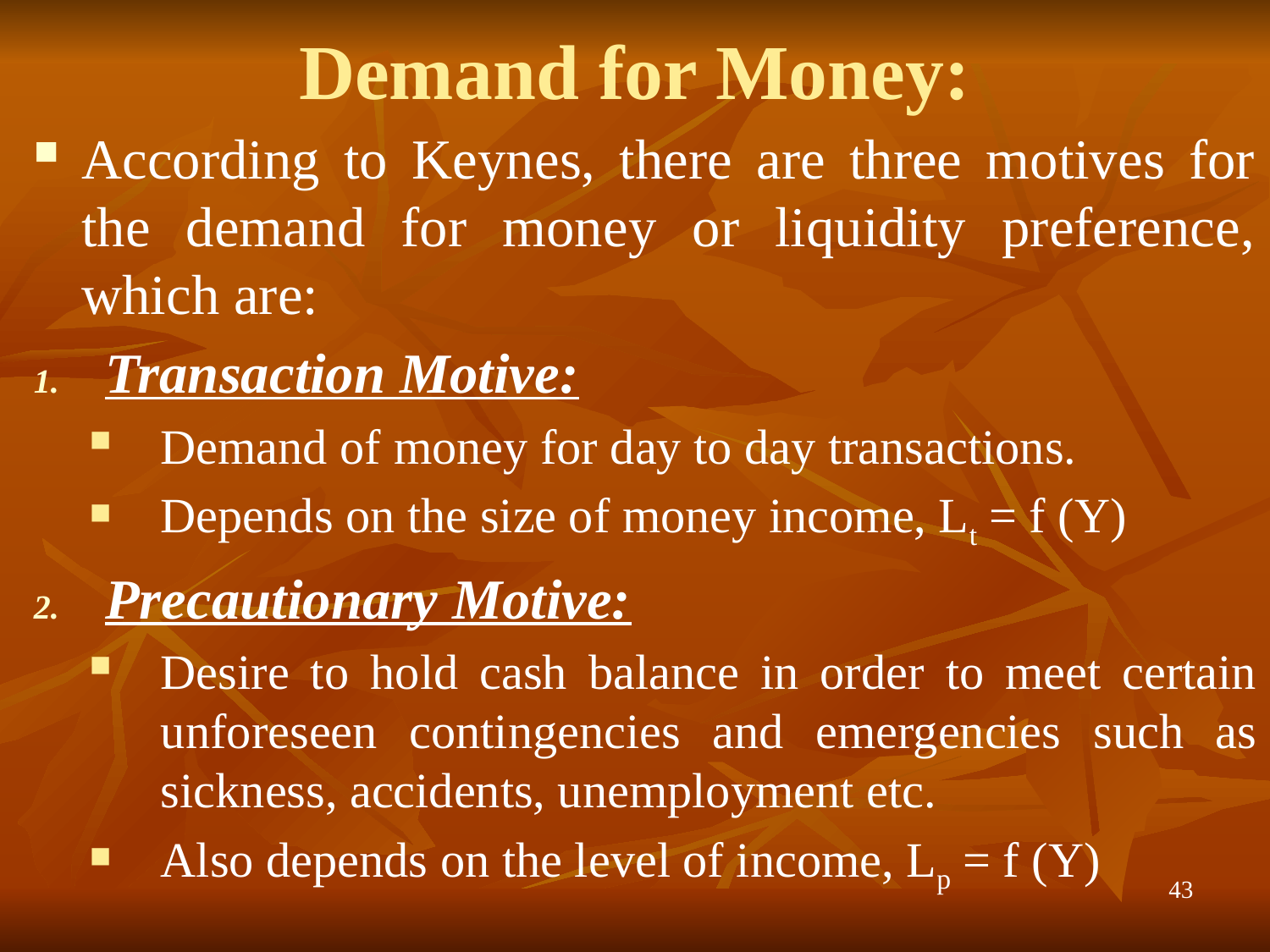

# Demand for Money:
According to Keynes, there are three motives for the demand for money or liquidity preference, which are:
Transaction Motive:
Demand of money for day to day transactions.
Depends on the size of money income, Lt = f (Y)
Precautionary Motive:
Desire to hold cash balance in order to meet certain unforeseen contingencies and emergencies such as sickness, accidents, unemployment etc.
Also depends on the level of income, Lp = f (Y)
43